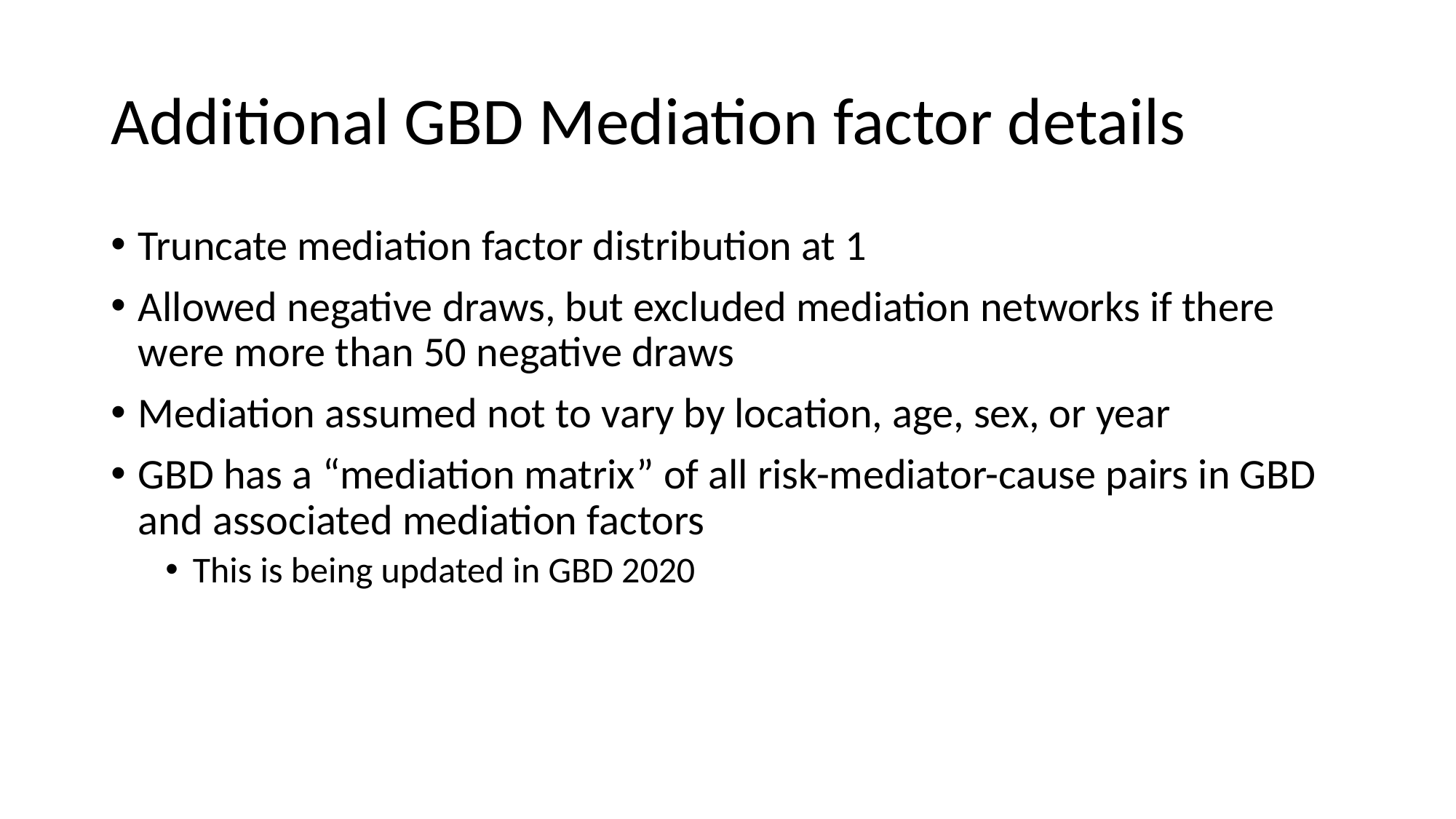

# Additional GBD Mediation factor details
Truncate mediation factor distribution at 1
Allowed negative draws, but excluded mediation networks if there were more than 50 negative draws
Mediation assumed not to vary by location, age, sex, or year
GBD has a “mediation matrix” of all risk-mediator-cause pairs in GBD and associated mediation factors
This is being updated in GBD 2020